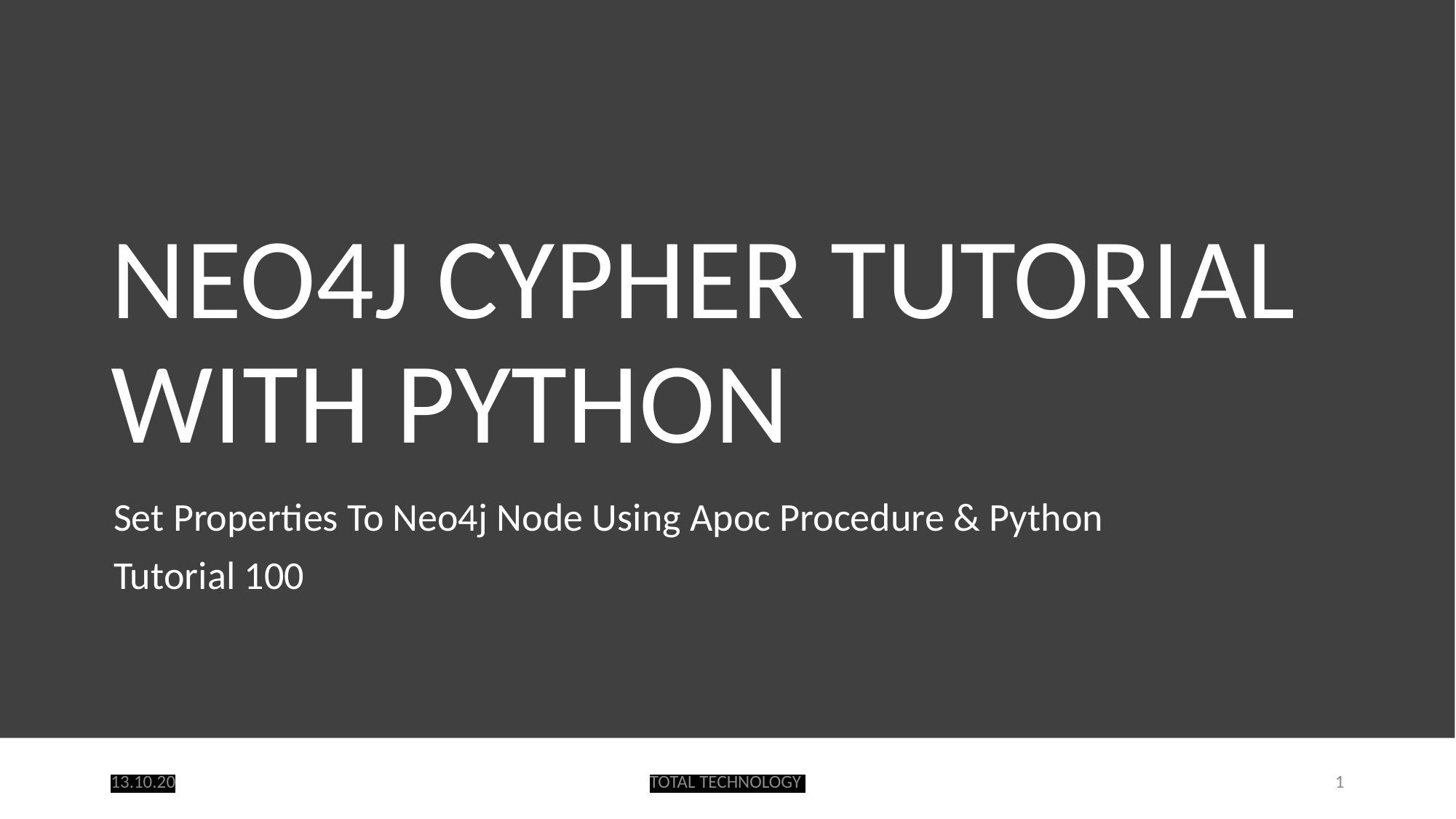

# NEO4J CYPHER TUTORIAL WITH PYTHON
Set Properties To Neo4j Node Using Apoc Procedure & Python
Tutorial 100

13.10.20
TOTAL TECHNOLOGY
1